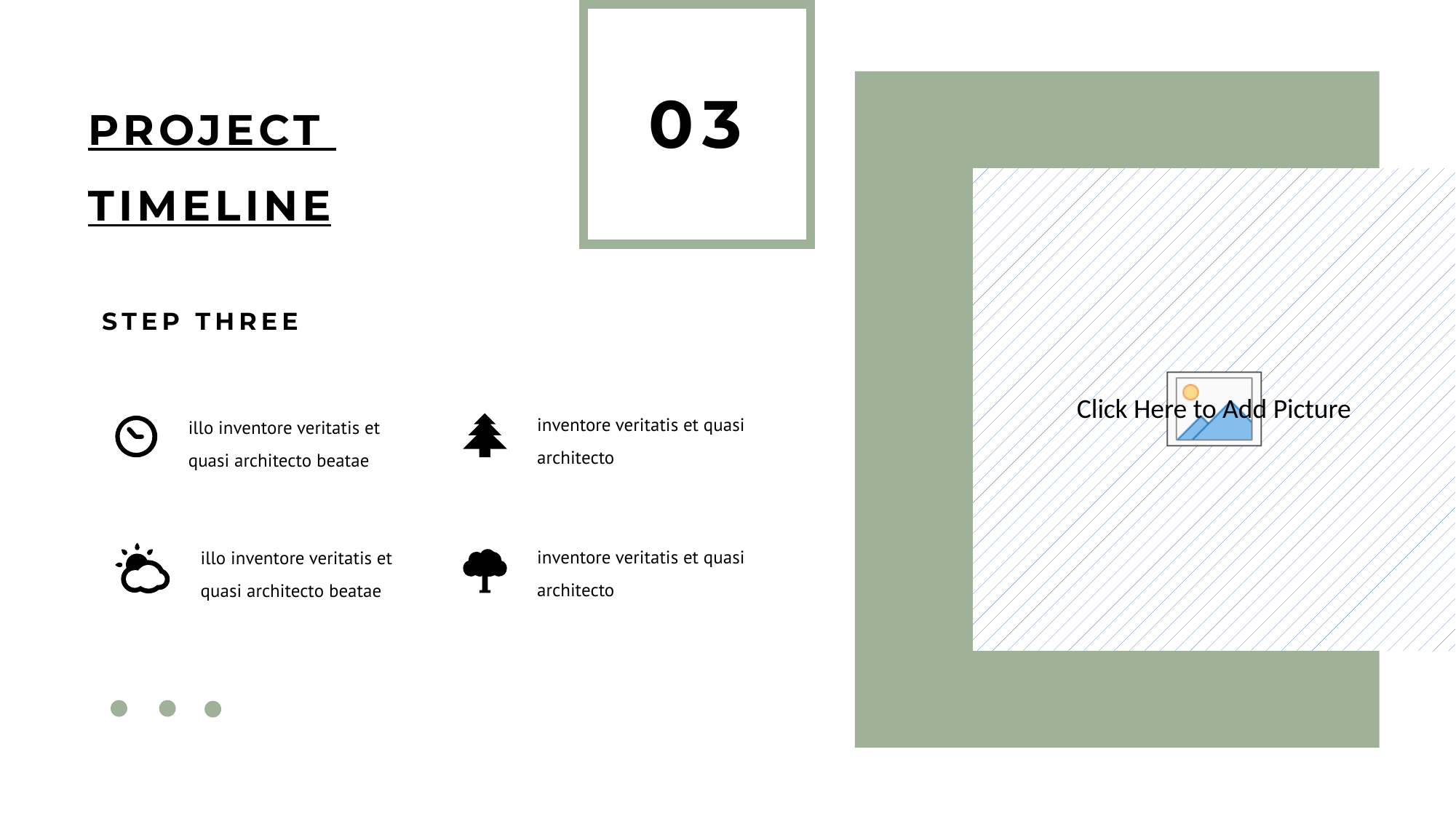

PROJECT
TIMELINE
03

STEP THREE
inventore veritatis et quasi architecto
illo inventore veritatis et quasi architecto beatae

inventore veritatis et quasi architecto
illo inventore veritatis et quasi architecto beatae